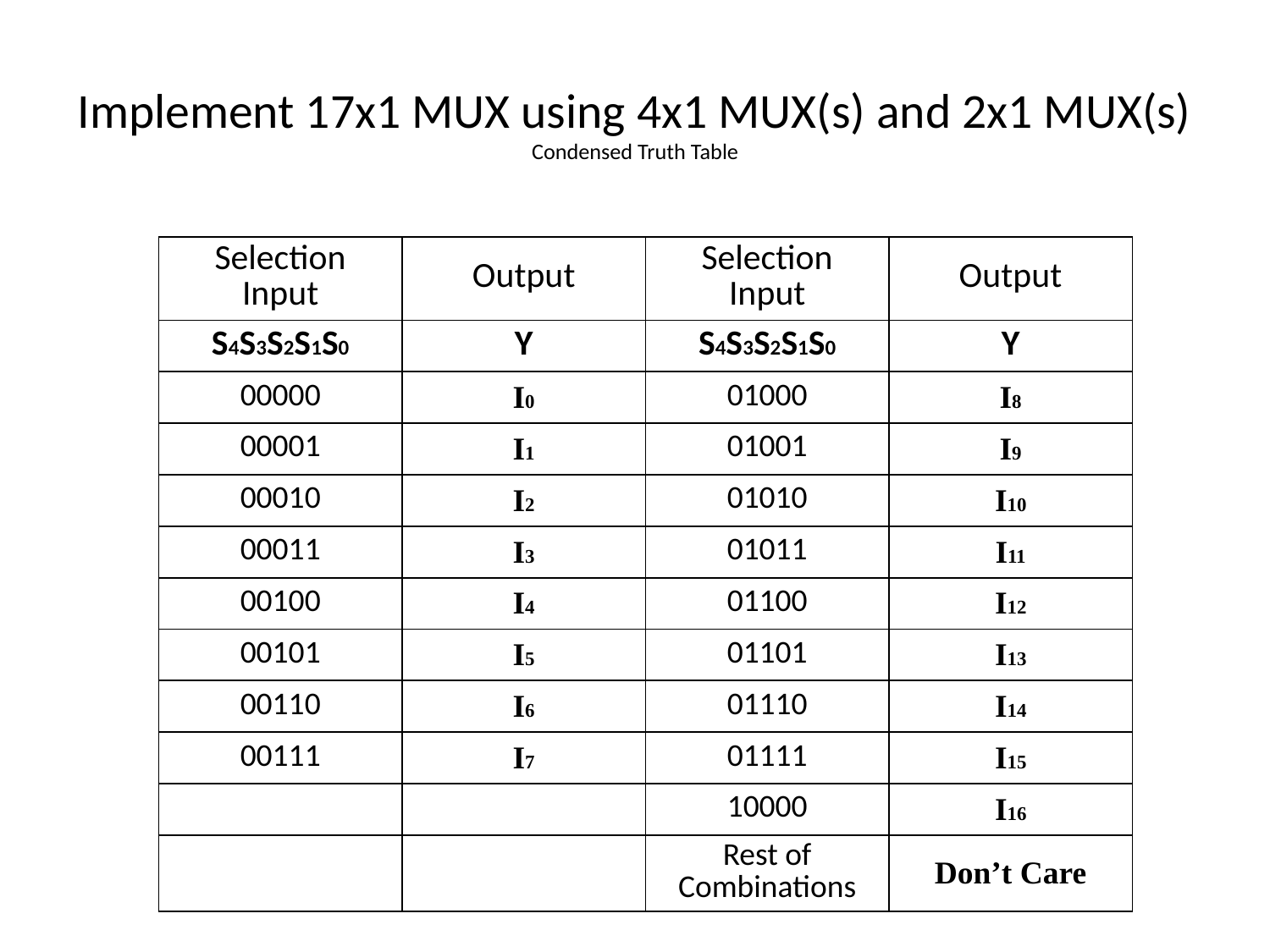

# Implement 17x1 MUX using 4x1 MUX(s) and 2x1 MUX(s) Condensed Truth Table
| Selection Input | Output | Selection Input | Output |
| --- | --- | --- | --- |
| S4S3S2S1S0 | Y | S4S3S2S1S0 | Y |
| 00000 | I0 | 01000 | I8 |
| 00001 | I1 | 01001 | I9 |
| 00010 | I2 | 01010 | I10 |
| 00011 | I3 | 01011 | I11 |
| 00100 | I4 | 01100 | I12 |
| 00101 | I5 | 01101 | I13 |
| 00110 | I6 | 01110 | I14 |
| 00111 | I7 | 01111 | I15 |
|  |  | 10000 | I16 |
|  |  | Rest of Combinations | Don’t Care |